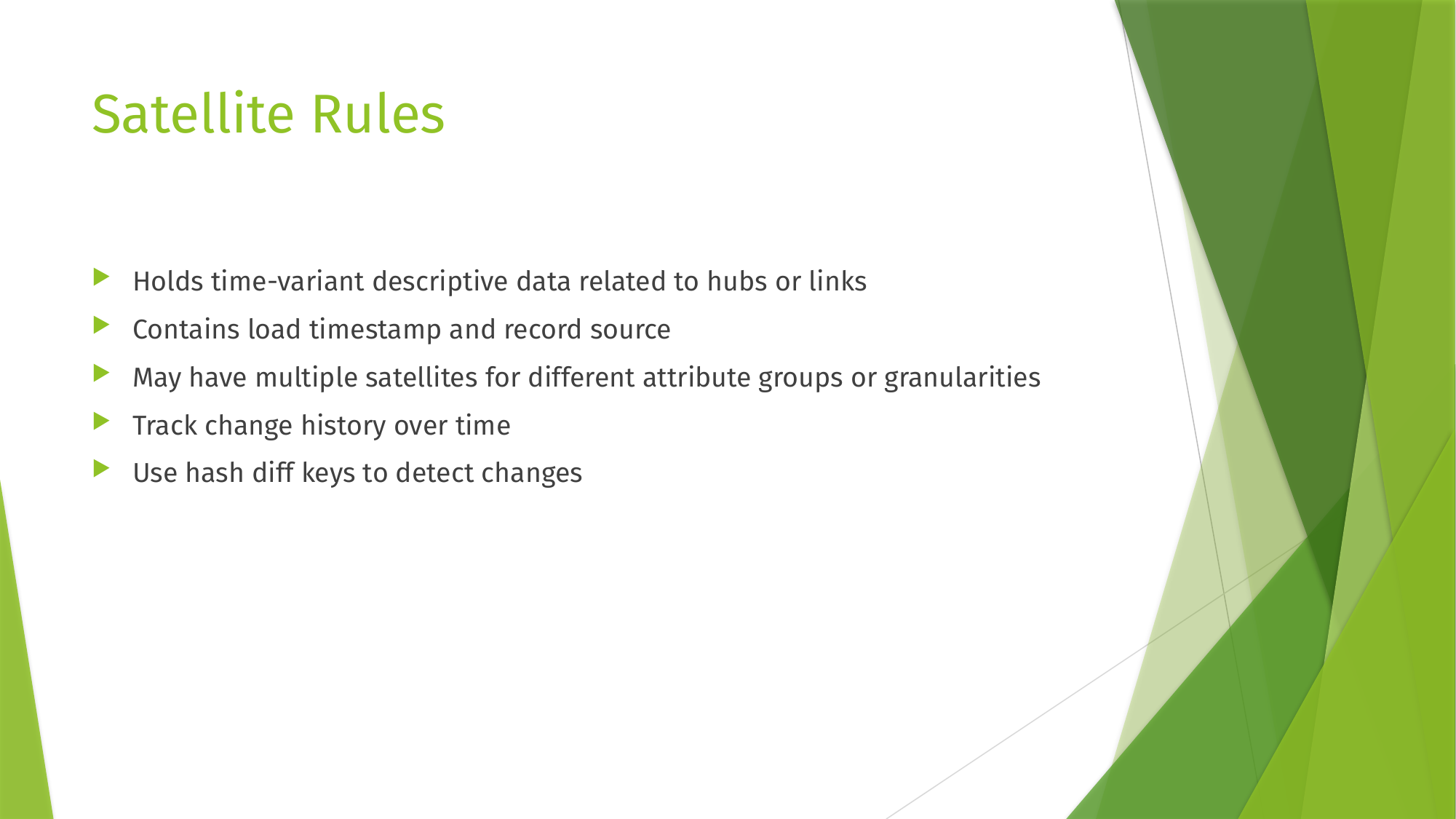

# Satellite Rules
Holds time-variant descriptive data related to hubs or links
Contains load timestamp and record source
May have multiple satellites for different attribute groups or granularities
Track change history over time
Use hash diff keys to detect changes